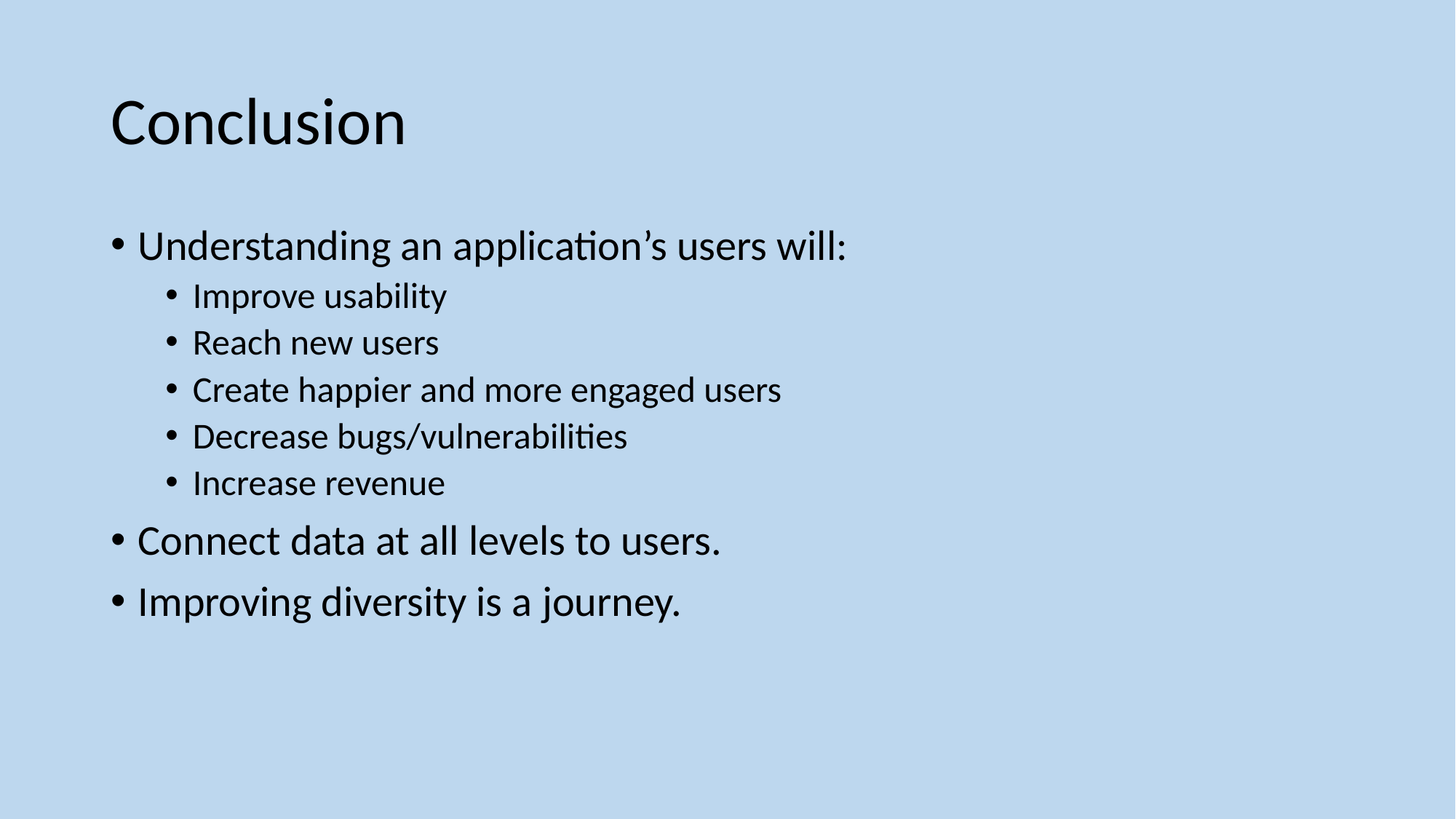

# Conclusion
Understanding an application’s users will:
Improve usability
Reach new users
Create happier and more engaged users
Decrease bugs/vulnerabilities
Increase revenue
Connect data at all levels to users.
Improving diversity is a journey.